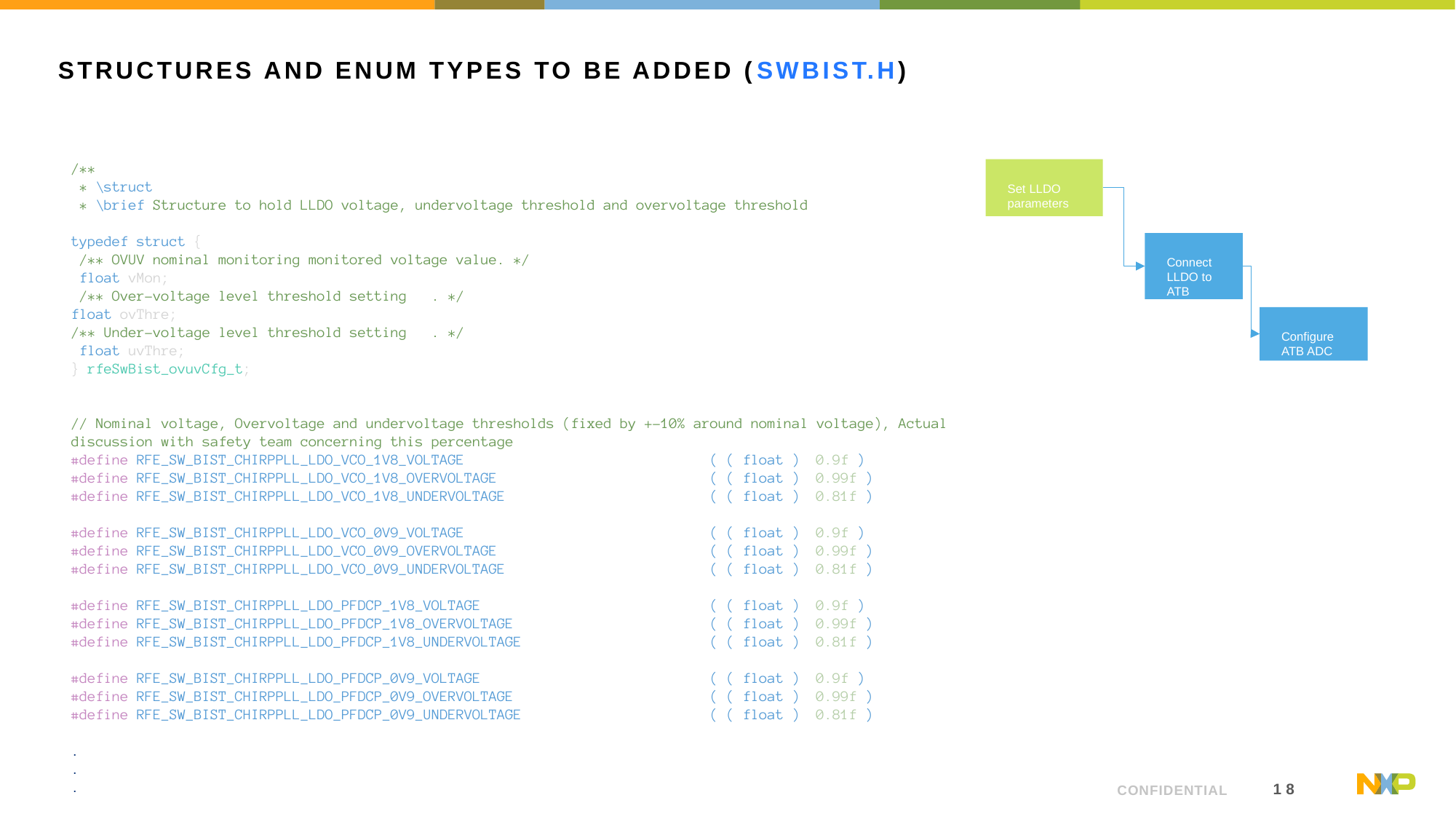

# Structures and ENUM types to be added (SWBist.h)

/**
 * \struct
 * \brief Structure to hold LLDO voltage, undervoltage threshold and overvoltage threshold

typedef struct {
 /** OVUV nominal monitoring monitored voltage value. */
 float vMon;
 /** Over-voltage level threshold setting   . */
float ovThre;
/** Under-voltage level threshold setting   . */
 float uvThre;
} rfeSwBist_ovuvCfg_t;
Set LLDO parameters
Connect LLDO to ATB
Configure ATB ADC
// Nominal voltage, Overvoltage and undervoltage thresholds (fixed by +-10% around nominal voltage), Actual discussion with safety team concerning this percentage
#define RFE_SW_BIST_CHIRPPLL_LDO_VCO_1V8_VOLTAGE                              ( ( float )  0.9f )
#define RFE_SW_BIST_CHIRPPLL_LDO_VCO_1V8_OVERVOLTAGE                          ( ( float )  0.99f )
#define RFE_SW_BIST_CHIRPPLL_LDO_VCO_1V8_UNDERVOLTAGE                         ( ( float )  0.81f )
#define RFE_SW_BIST_CHIRPPLL_LDO_VCO_0V9_VOLTAGE                              ( ( float )  0.9f )
#define RFE_SW_BIST_CHIRPPLL_LDO_VCO_0V9_OVERVOLTAGE                          ( ( float )  0.99f )
#define RFE_SW_BIST_CHIRPPLL_LDO_VCO_0V9_UNDERVOLTAGE                         ( ( float )  0.81f )
#define RFE_SW_BIST_CHIRPPLL_LDO_PFDCP_1V8_VOLTAGE                            ( ( float )  0.9f )
#define RFE_SW_BIST_CHIRPPLL_LDO_PFDCP_1V8_OVERVOLTAGE                        ( ( float )  0.99f )
#define RFE_SW_BIST_CHIRPPLL_LDO_PFDCP_1V8_UNDERVOLTAGE                       ( ( float )  0.81f )
#define RFE_SW_BIST_CHIRPPLL_LDO_PFDCP_0V9_VOLTAGE                            ( ( float )  0.9f )
#define RFE_SW_BIST_CHIRPPLL_LDO_PFDCP_0V9_OVERVOLTAGE                        ( ( float )  0.99f )
#define RFE_SW_BIST_CHIRPPLL_LDO_PFDCP_0V9_UNDERVOLTAGE                       ( ( float )  0.81f )
.
.
.